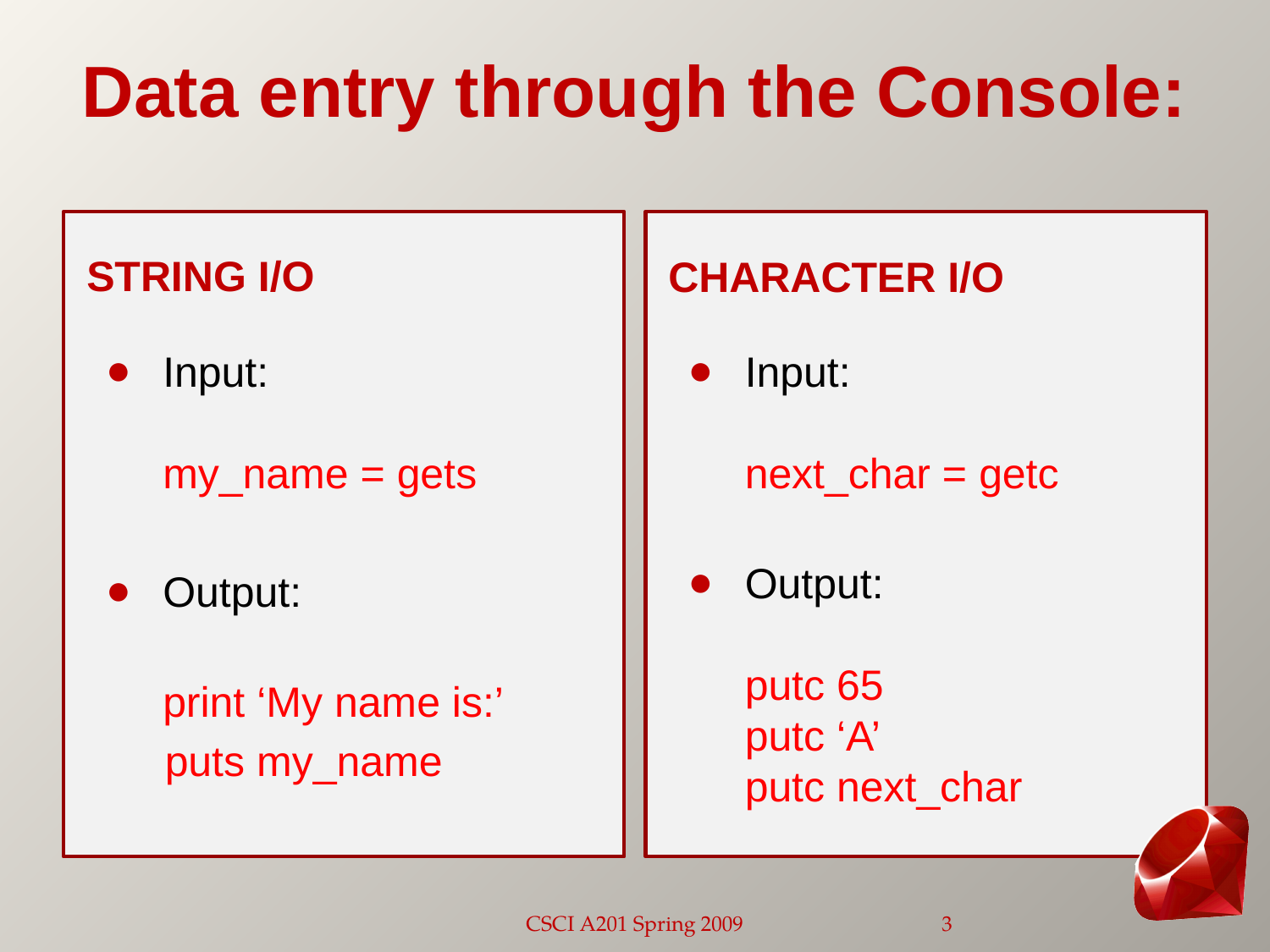

# Data entry through the Console:
String I/O
Character I/O
Input:
my_name = gets

Output:
print ‘My name is:’
     puts my_name

Input:
next_char = getc
Output:
putc 65
putc ‘A’
putc next_char
CSCI A201 Spring 2009
3